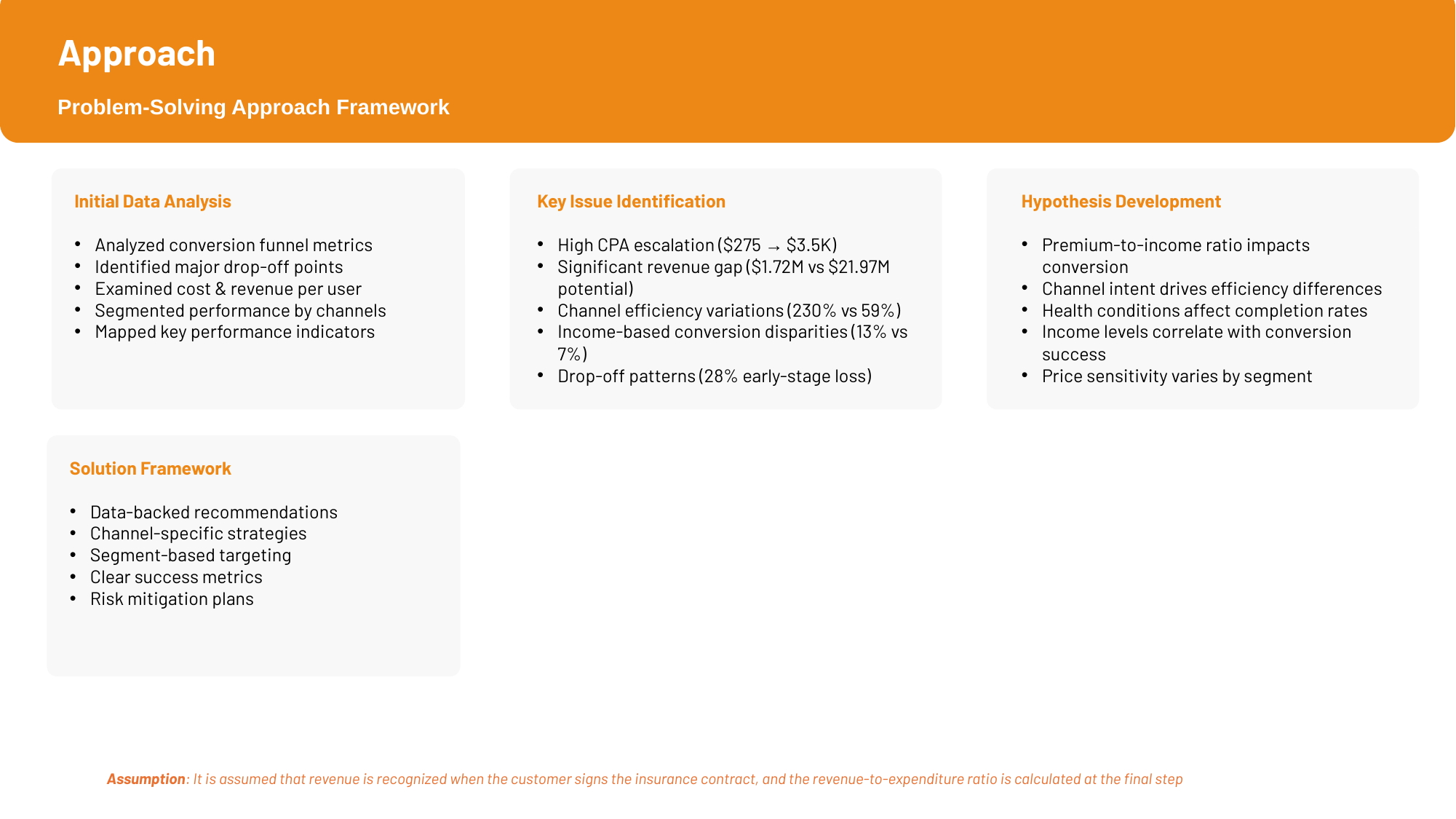

# Approach
Problem-Solving Approach Framework

Initial Data Analysis

Analyzed conversion funnel metrics
Identified major drop-off points
Examined cost & revenue per user
Segmented performance by channels
Mapped key performance indicators
Key Issue Identification

High CPA escalation ($275 → $3.5K)
Significant revenue gap ($1.72M vs $21.97M potential)
Channel efficiency variations (230% vs 59%)
Income-based conversion disparities (13% vs 7%)
Drop-off patterns (28% early-stage loss)
Hypothesis Development

Premium-to-income ratio impacts conversion
Channel intent drives efficiency differences
Health conditions affect completion rates
Income levels correlate with conversion success
Price sensitivity varies by segment

Solution Framework

Data-backed recommendations
Channel-specific strategies
Segment-based targeting
Clear success metrics
Risk mitigation plans
Assumption: It is assumed that revenue is recognized when the customer signs the insurance contract, and the revenue-to-expenditure ratio is calculated at the final step